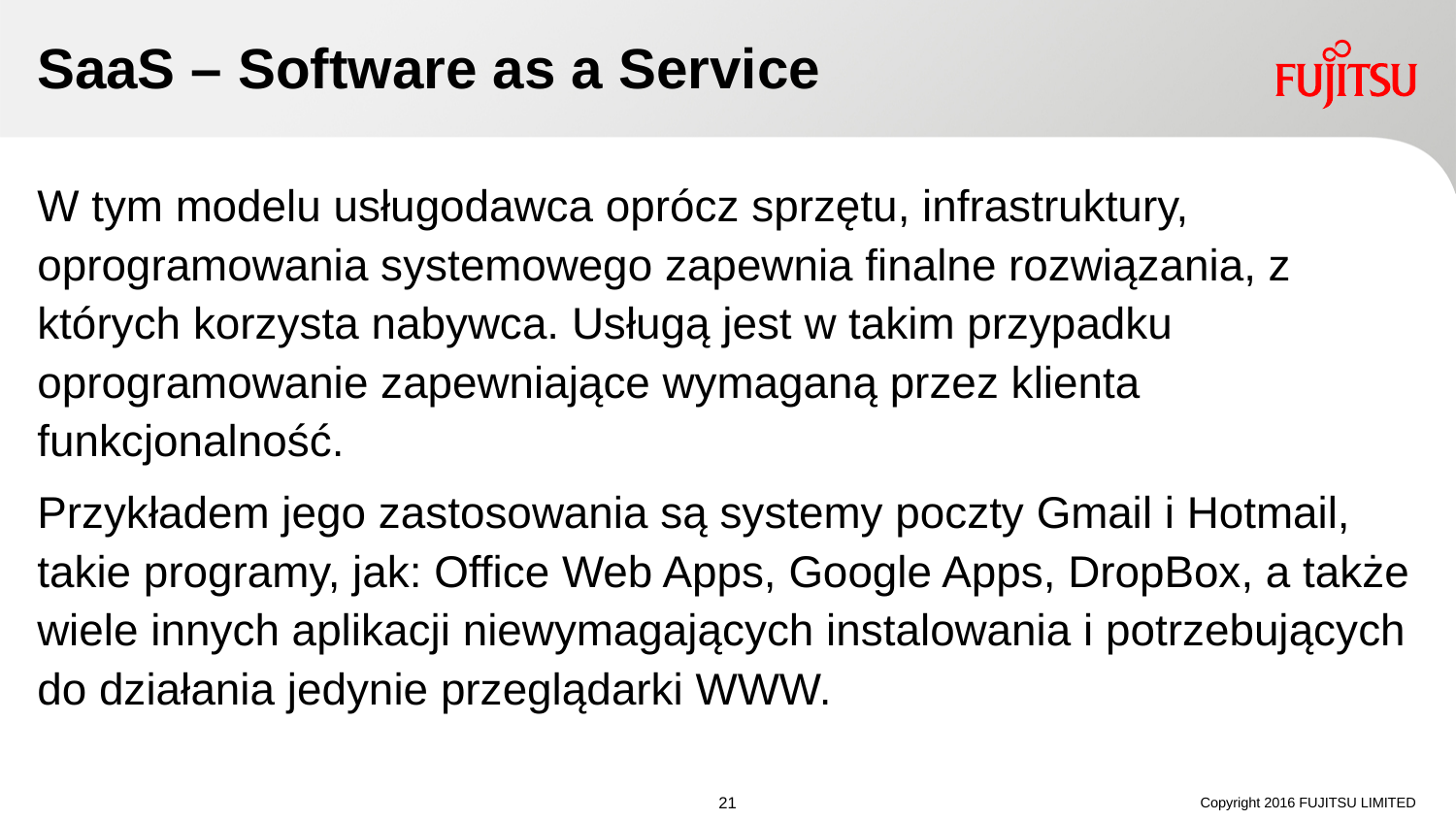

# SaaS – Software as a Service
W tym modelu usługodawca oprócz sprzętu, infrastruktury, oprogramowania systemowego zapewnia finalne rozwiązania, z których korzysta nabywca. Usługą jest w takim przypadku oprogramowanie zapewniające wymaganą przez klienta funkcjonalność.
Przykładem jego zastosowania są systemy poczty Gmail i Hotmail, takie programy, jak: Office Web Apps, Google Apps, DropBox, a także wiele innych aplikacji niewymagających instalowania i potrzebujących do działania jedynie przeglądarki WWW.

Copyright 2016 FUJITSU LIMITED
21